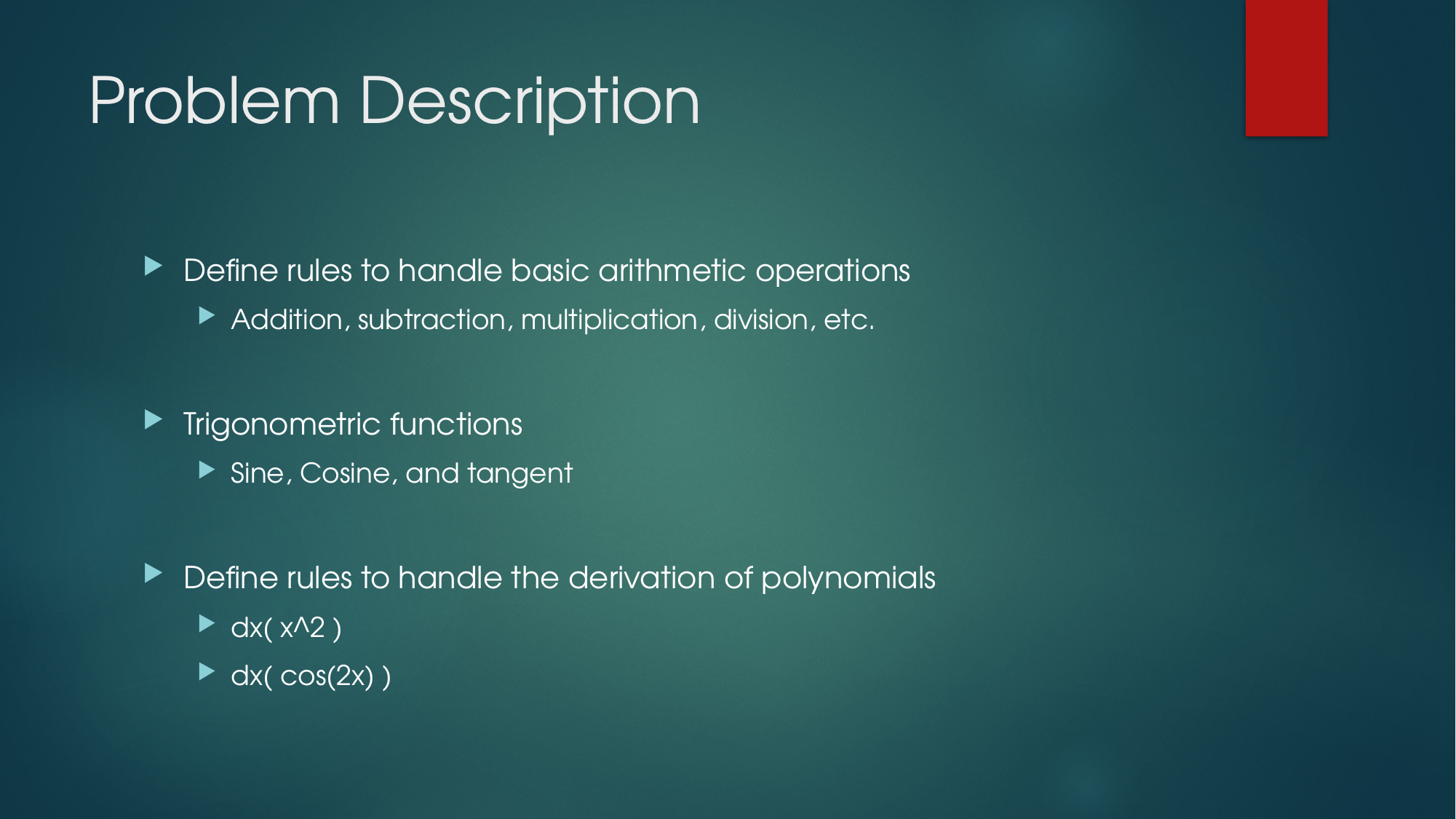

# Problem Description
Define rules to handle basic arithmetic operations
Addition, subtraction, multiplication, division, etc.

Trigonometric functions
Sine, Cosine, and tangent

Define rules to handle the derivation of polynomials
dx( x^2 )
dx( cos(2x) )